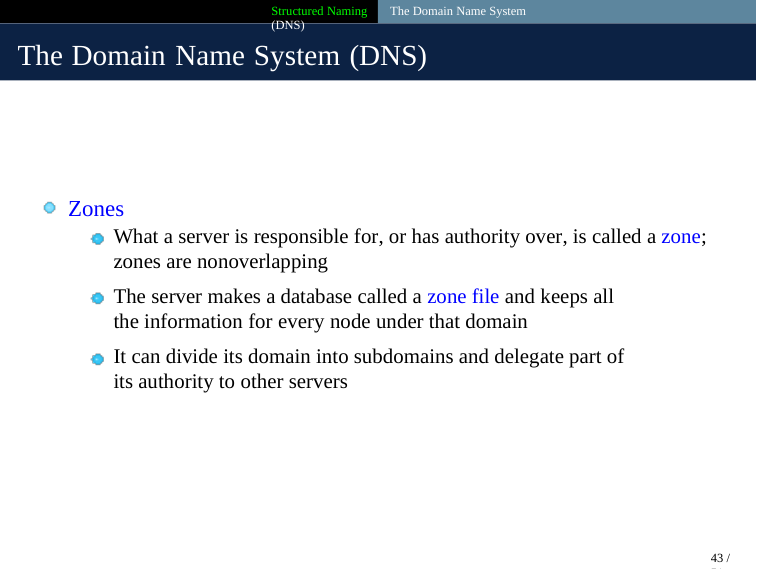

Structured Naming       The Domain Name System (DNS)

The Domain Name System (DNS)
Zones
What a server is responsible for, or has authority over, is called a zone;
zones are nonoverlapping
The server makes a database called a zone file and keeps all the information for every node under that domain
It can divide its domain into subdomains and delegate part of its authority to other servers
43 / 51